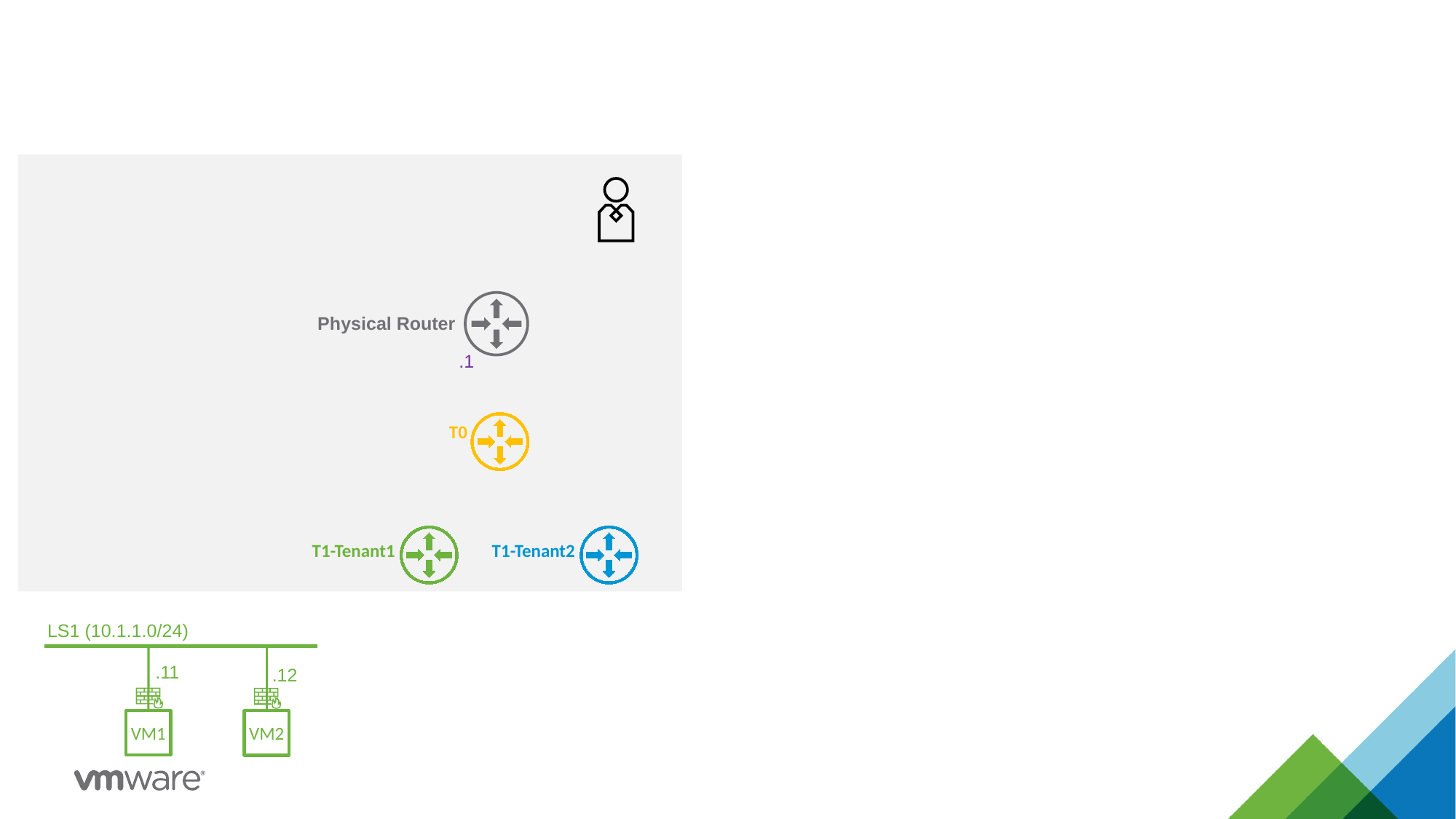

Physical Router
.1

T0

T1-Tenant1

T1-Tenant2
LS1 (10.1.1.0/24)
.11
.12

VM1
VM2